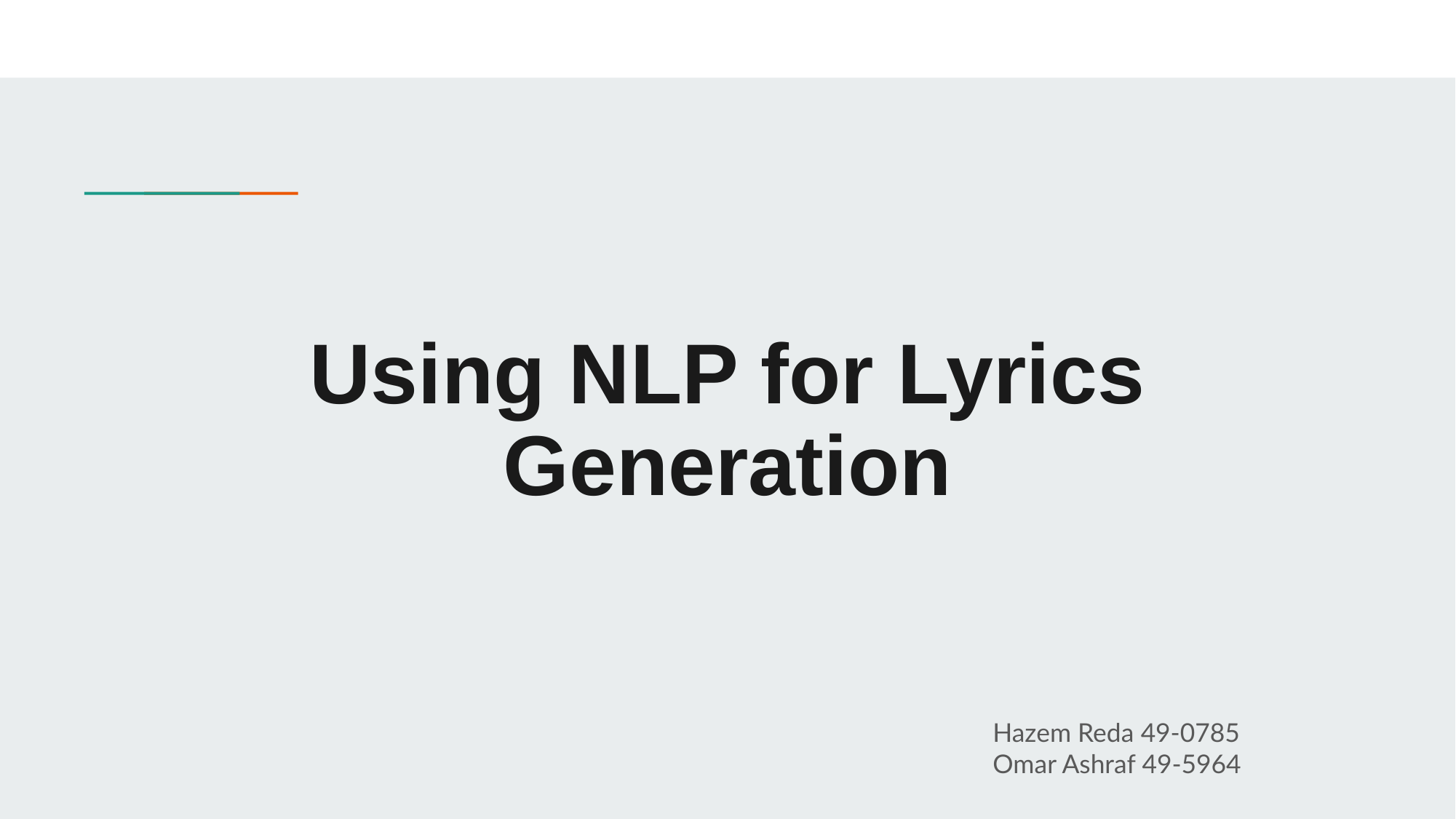

# Using NLP for Lyrics Generation
Hazem Reda 49-0785
Omar Ashraf 49-5964